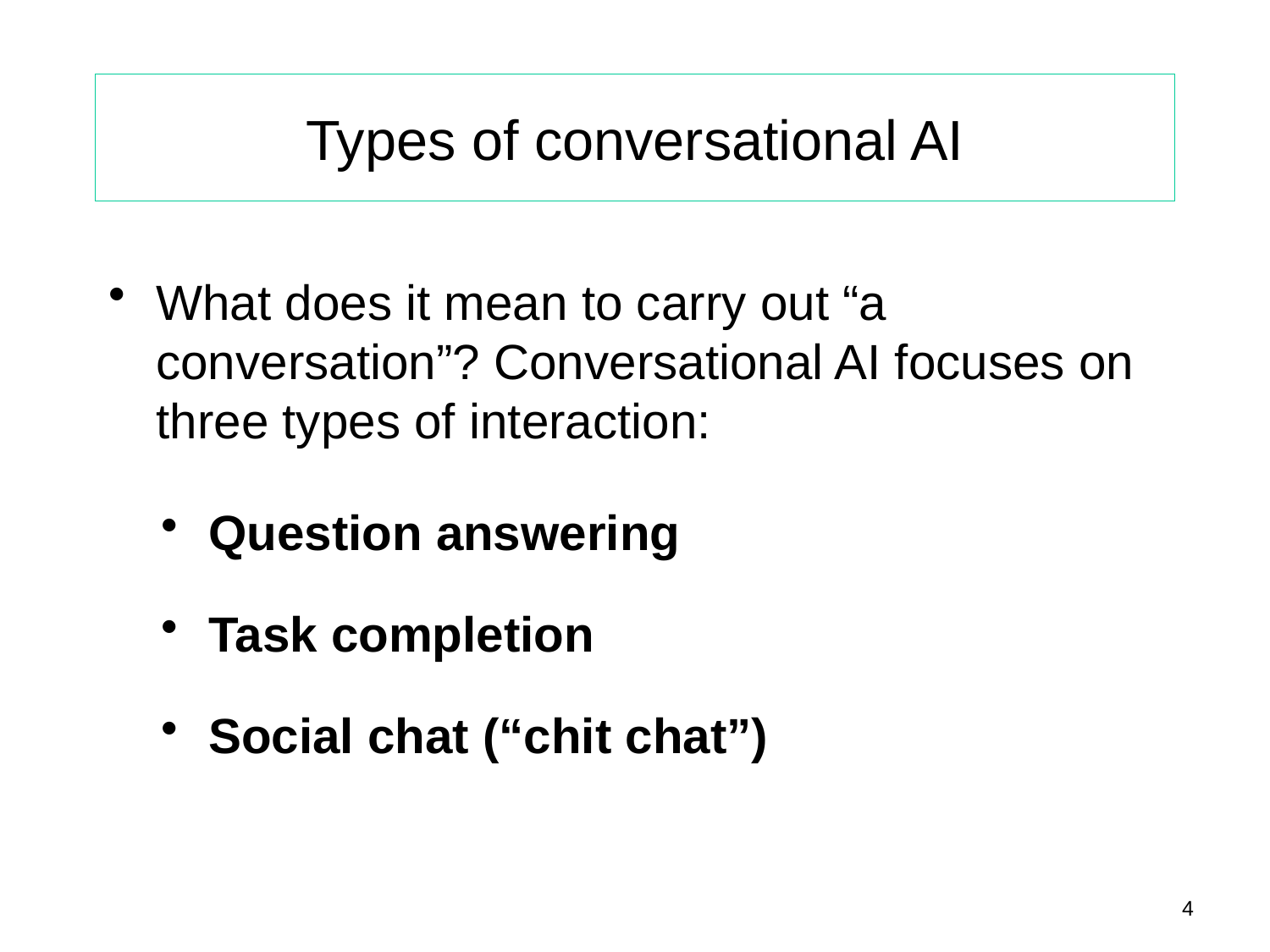

# Types of conversational AI
What does it mean to carry out “a conversation”? Conversational AI focuses on three types of interaction:
Question answering
Task completion
Social chat (“chit chat”)
4